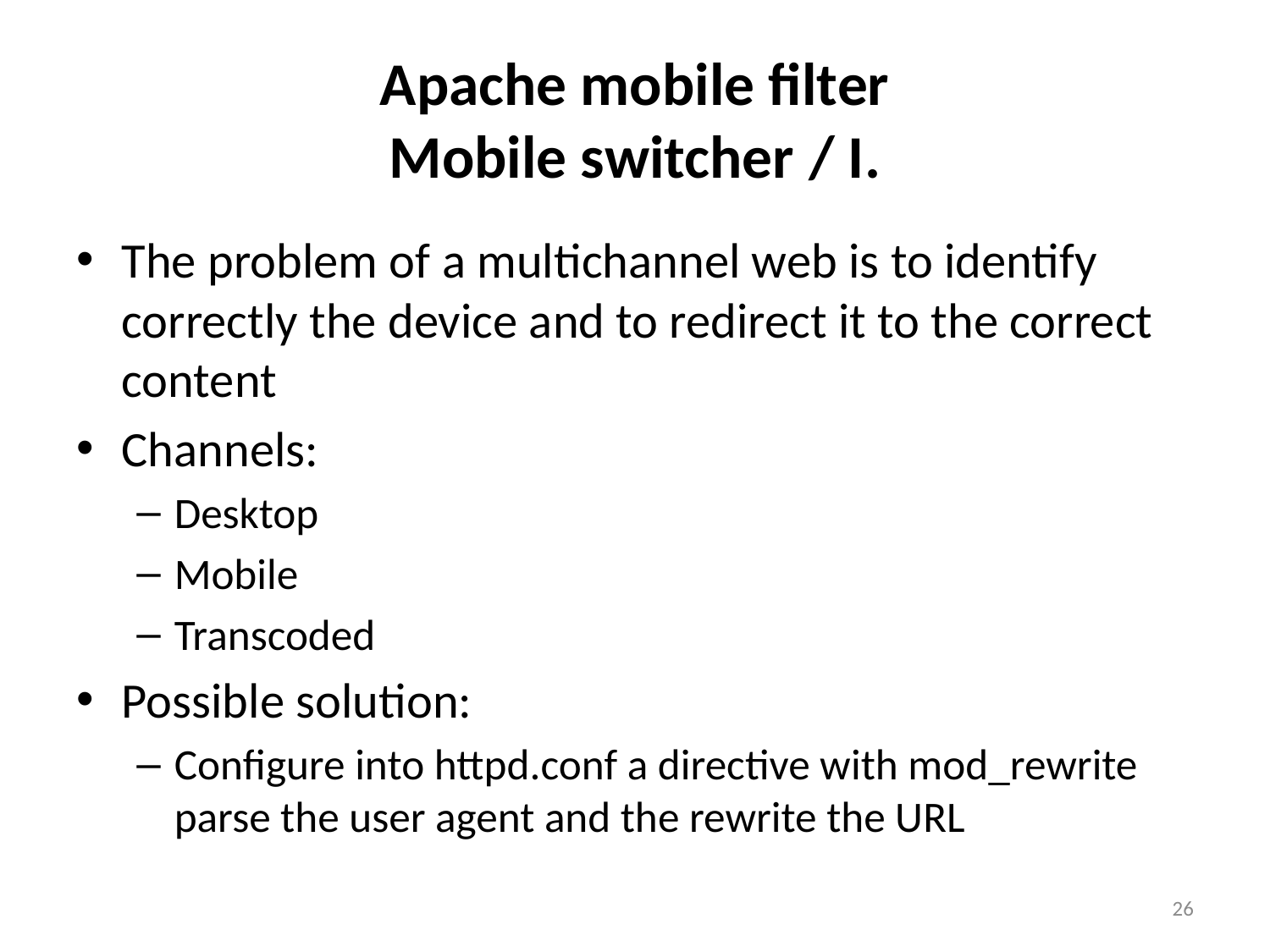

# Apache mobile filter Mobile switcher / I.
The problem of a multichannel web is to identify correctly the device and to redirect it to the correct content
Channels:
Desktop
Mobile
Transcoded
Possible solution:
Configure into httpd.conf a directive with mod_rewrite parse the user agent and the rewrite the URL
26